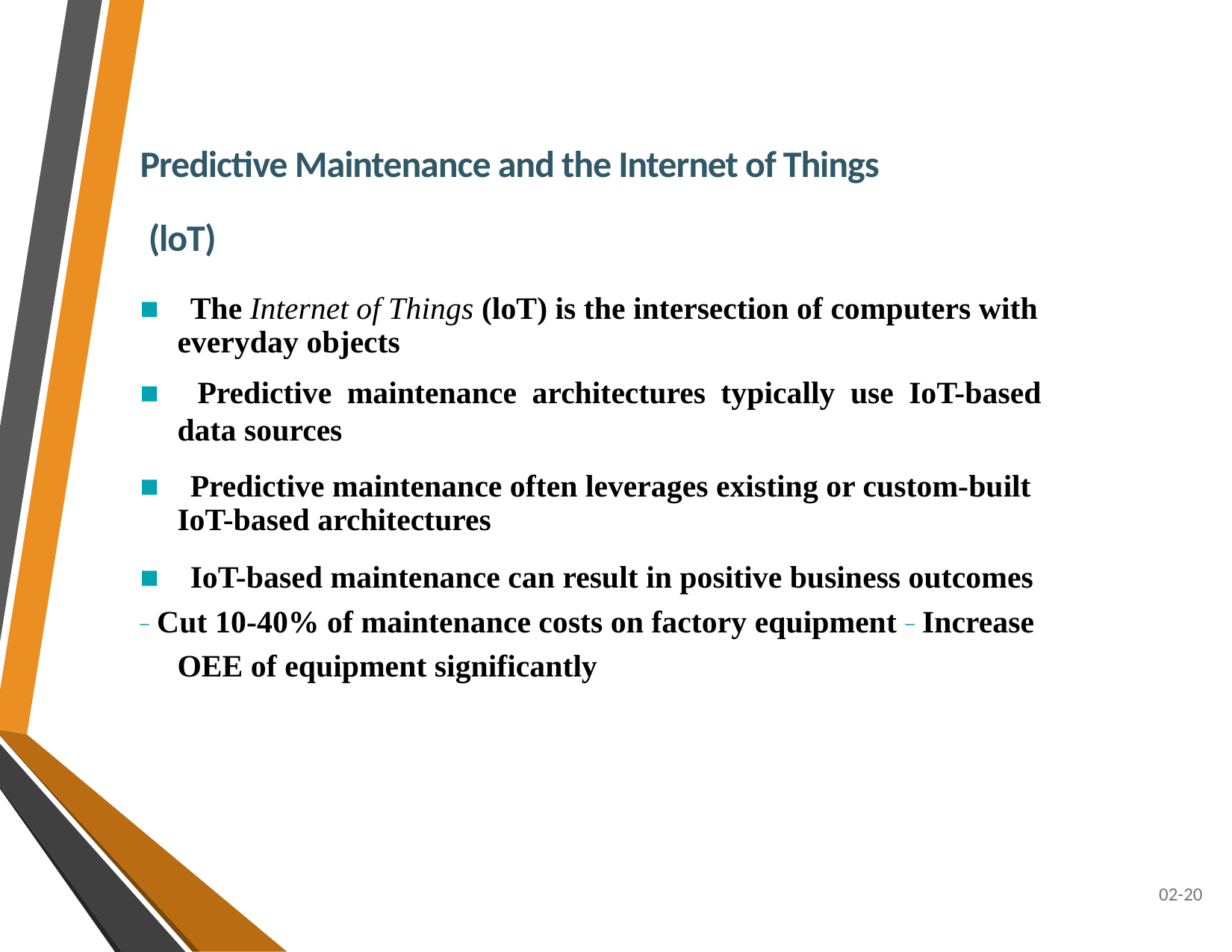

Predictive Maintenance and the Internet of Things
 (loT)
■    The Internet of Things (loT) is the intersection of computers with everyday objects
■    Predictive maintenance architectures typically use IoT-based data sources
■    Predictive maintenance often leverages existing or custom-built IoT-based architectures
■    IoT-based maintenance can result in positive business outcomes
_ Cut 10-40% of maintenance costs on factory equipment _ Increase OEE of equipment significantly
02-20